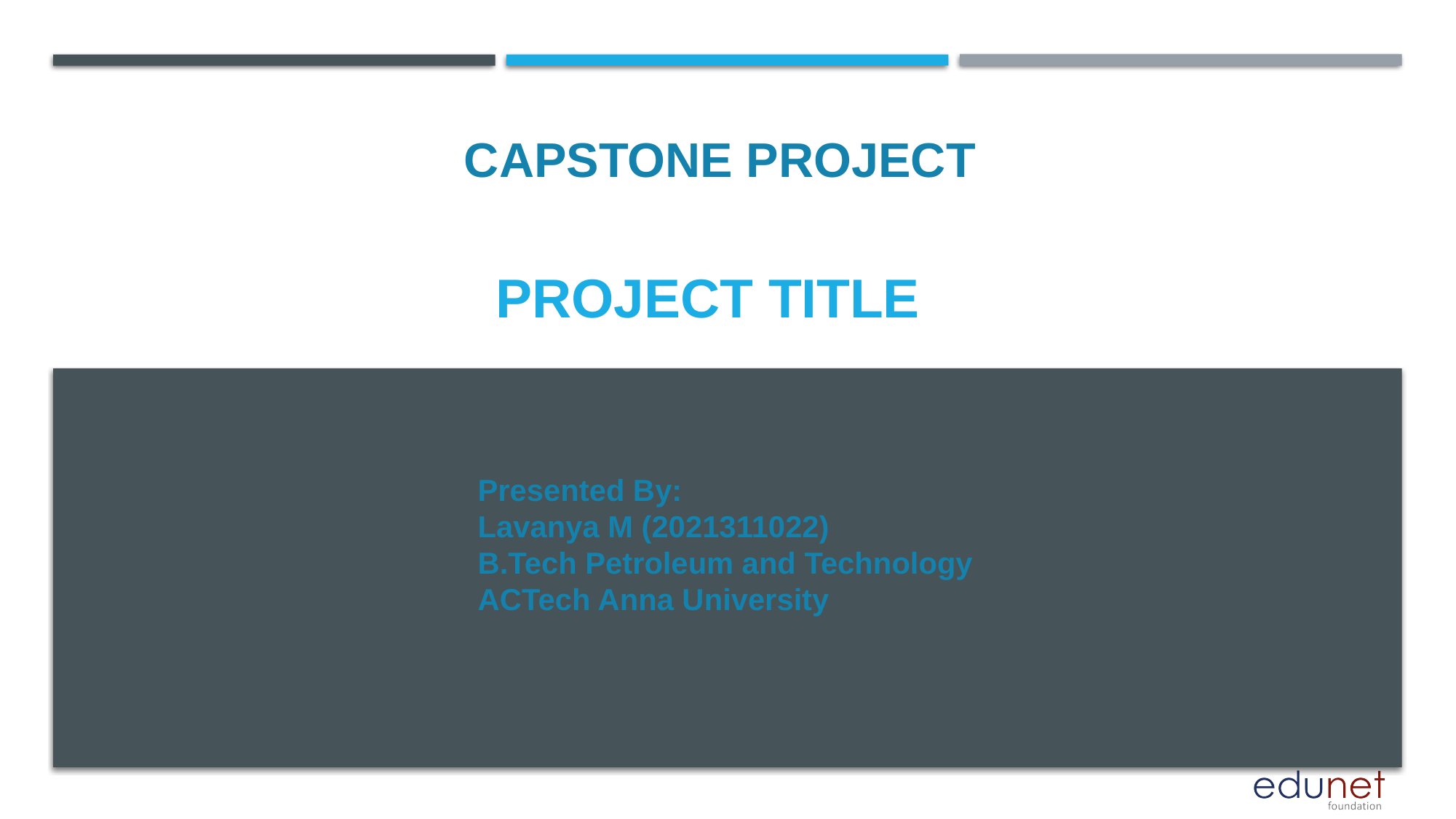

CAPSTONE PROJECT
# PROJECT TITLE
Presented By:
Lavanya M (2021311022)
B.Tech Petroleum and Technology
ACTech Anna University